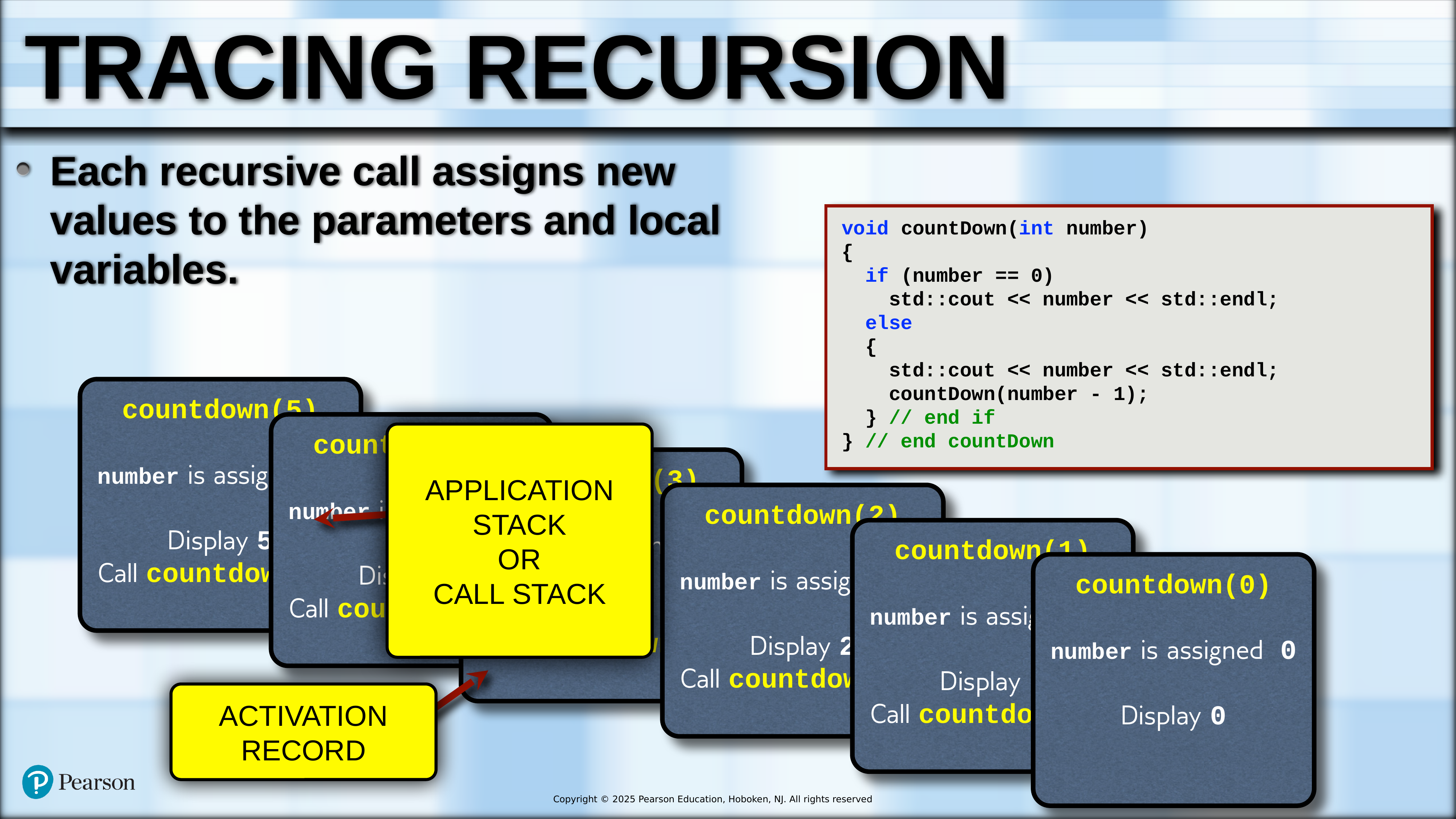

# Tracing Recursion
Each recursive call assigns new values to the parameters and local variables.

void countDown(int number)
{
  if (number == 0)
    std::cout << number << std::endl;
  else
  {
    std::cout << number << std::endl;
    countDown(number - 1);
  } // end if
} // end countDown
countdown(5)

number is assigned 5

Display 5
Call countdown(4)
countdown(4)

number is assigned 4

Display 4
Call countdown(3)
Application
Stack
or
Call Stack
countdown(3)

number is assigned 3

Display 3
Call countdown(2)
countdown(2)

number is assigned 2

Display 2
Call countdown(1)

countdown(1)

number is assigned 1

Display 1
Call countdown(0)
countdown(0)

number is assigned 0

Display 0

Activation Record